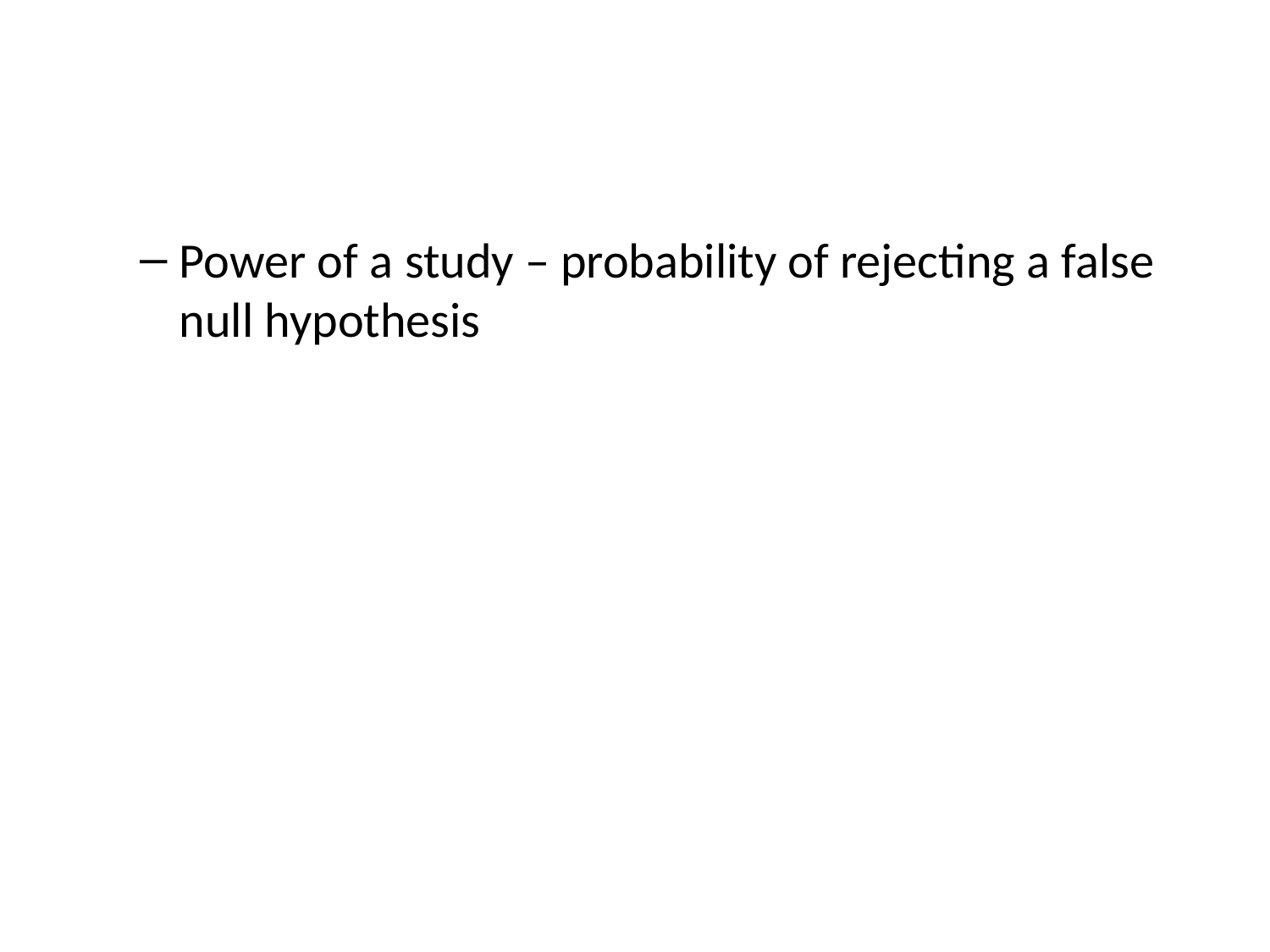

Power of a study – probability of rejecting a false null hypothesis